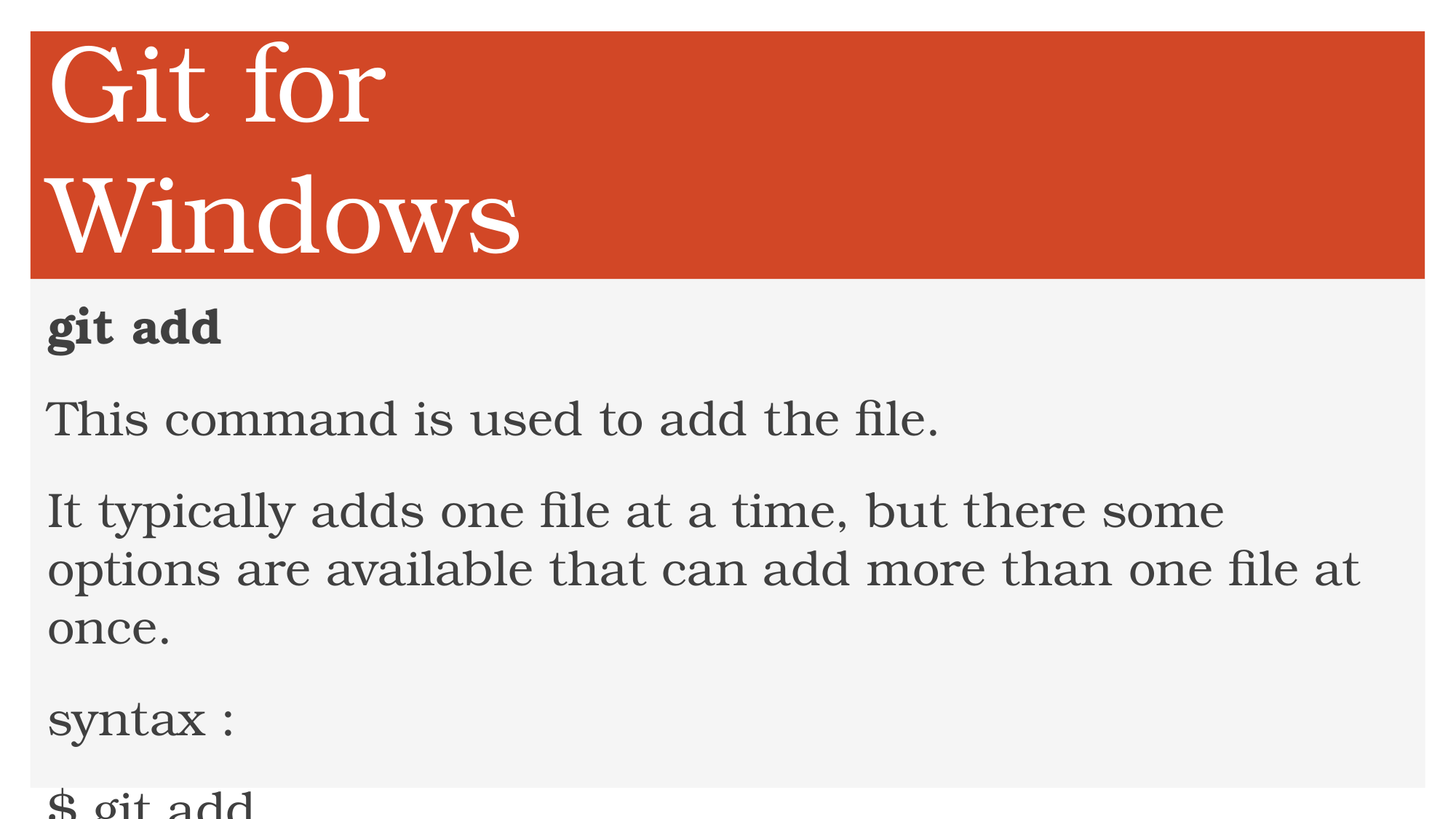

# Git for Windows
git add
This command is used to add the file.
It typically adds one file at a time, but there some options are available that can add more than one file at once.
syntax :
$ git add .